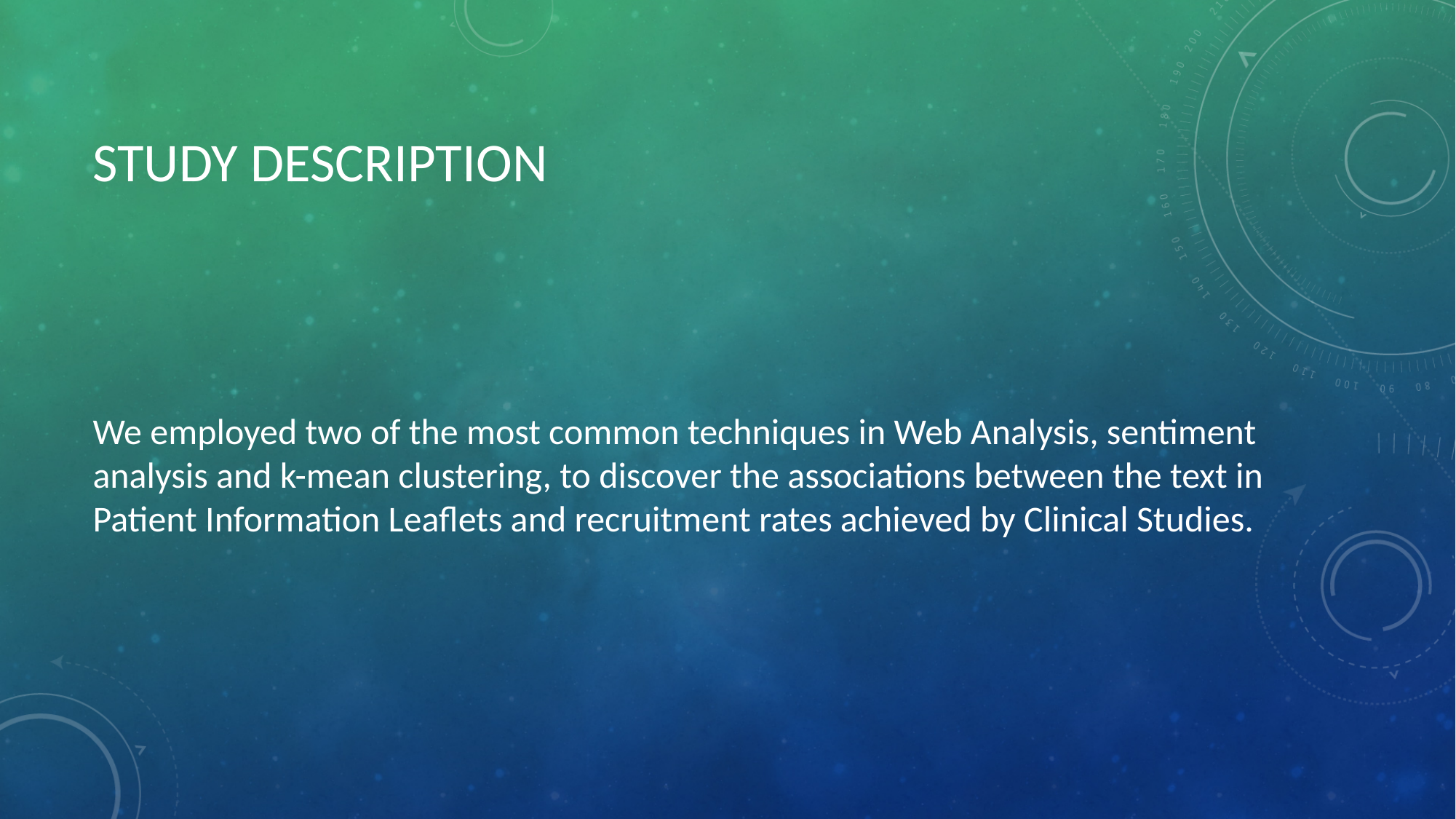

# Study description
We employed two of the most common techniques in Web Analysis, sentiment analysis and k-mean clustering, to discover the associations between the text in Patient Information Leaflets and recruitment rates achieved by Clinical Studies.